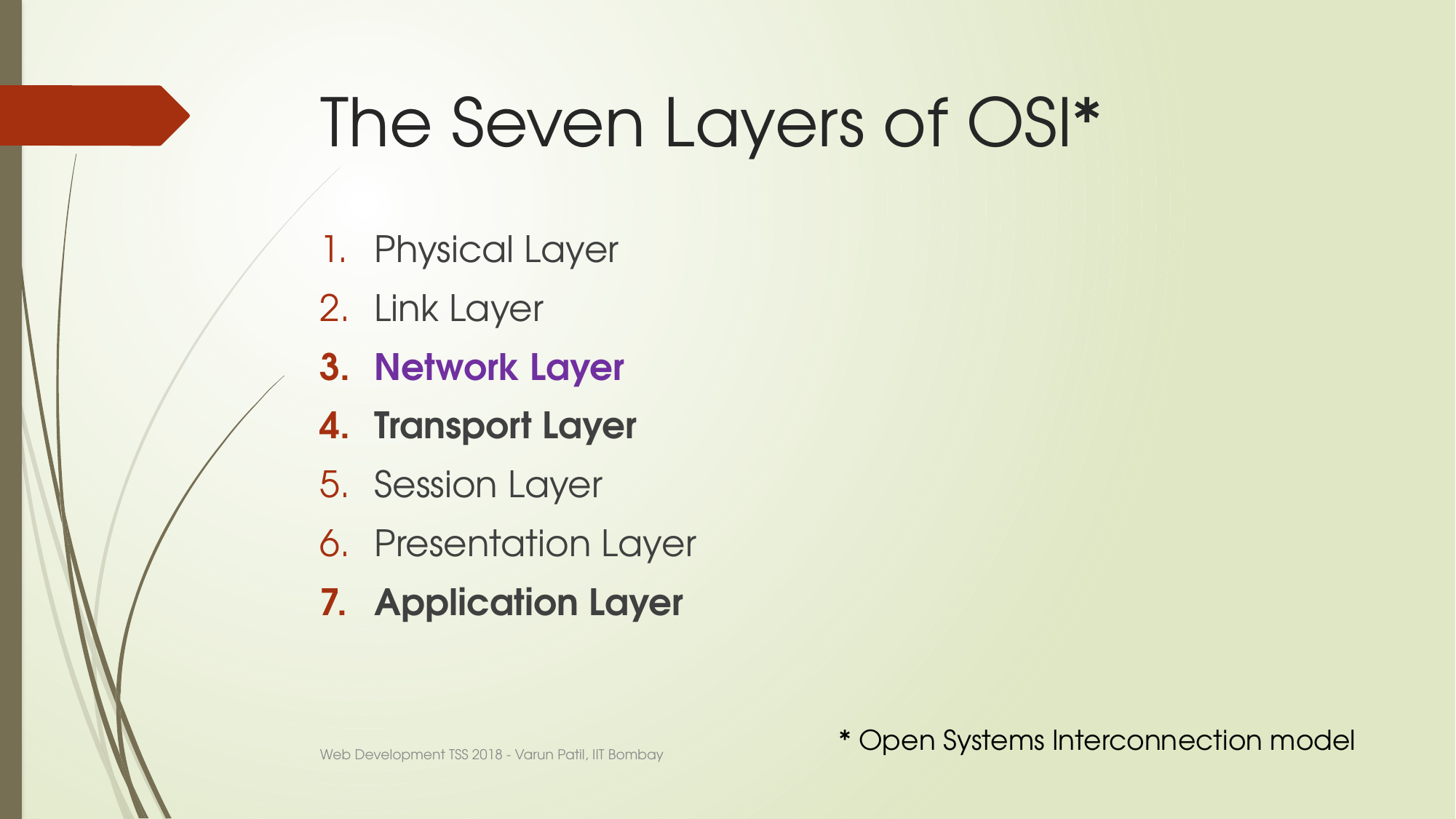

# The Seven Layers of OSI*
Physical Layer
Link Layer
Network Layer
Transport Layer
Session Layer
Presentation Layer
Application Layer
* Open Systems Interconnection model
Web Development TSS 2018 - Varun Patil, IIT Bombay